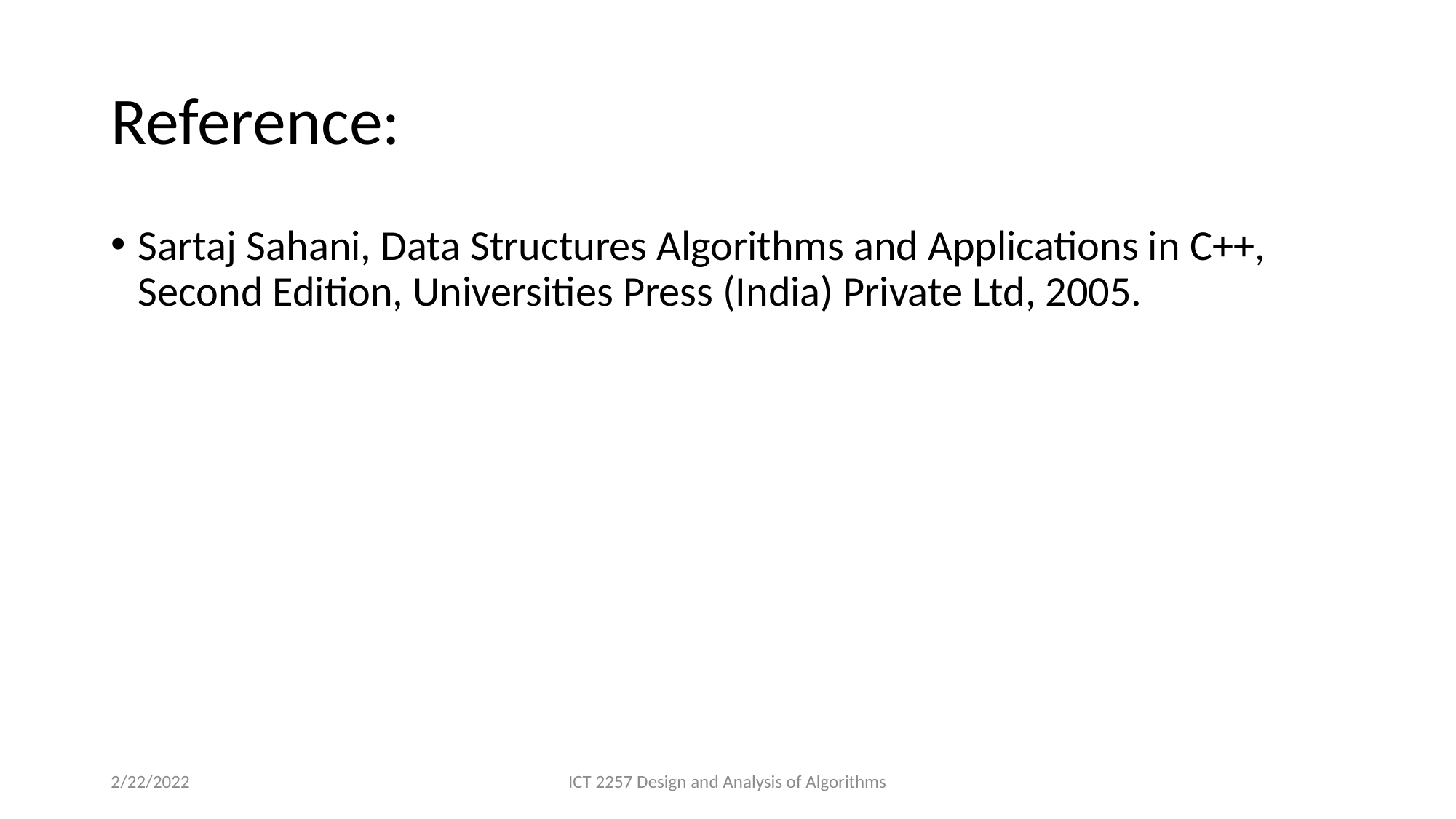

# Reference:
Sartaj Sahani, Data Structures Algorithms and Applications in C++, Second Edition, Universities Press (India) Private Ltd, 2005.
2/22/2022
ICT 2257 Design and Analysis of Algorithms